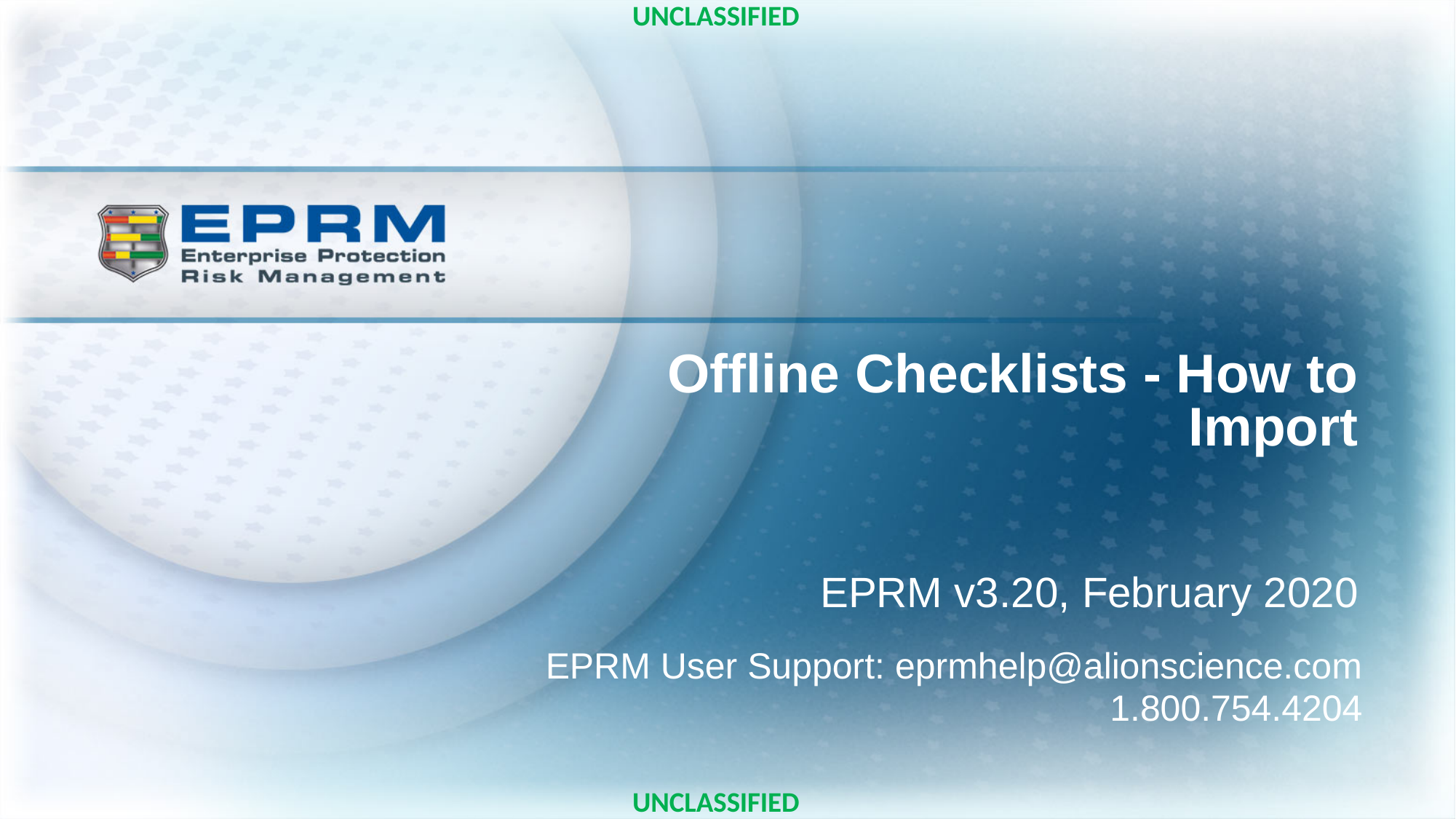

Offline Checklists - How to Import

EPRM v3.20, February 2020
EPRM User Support: eprmhelp@alionscience.com
1.800.754.4204